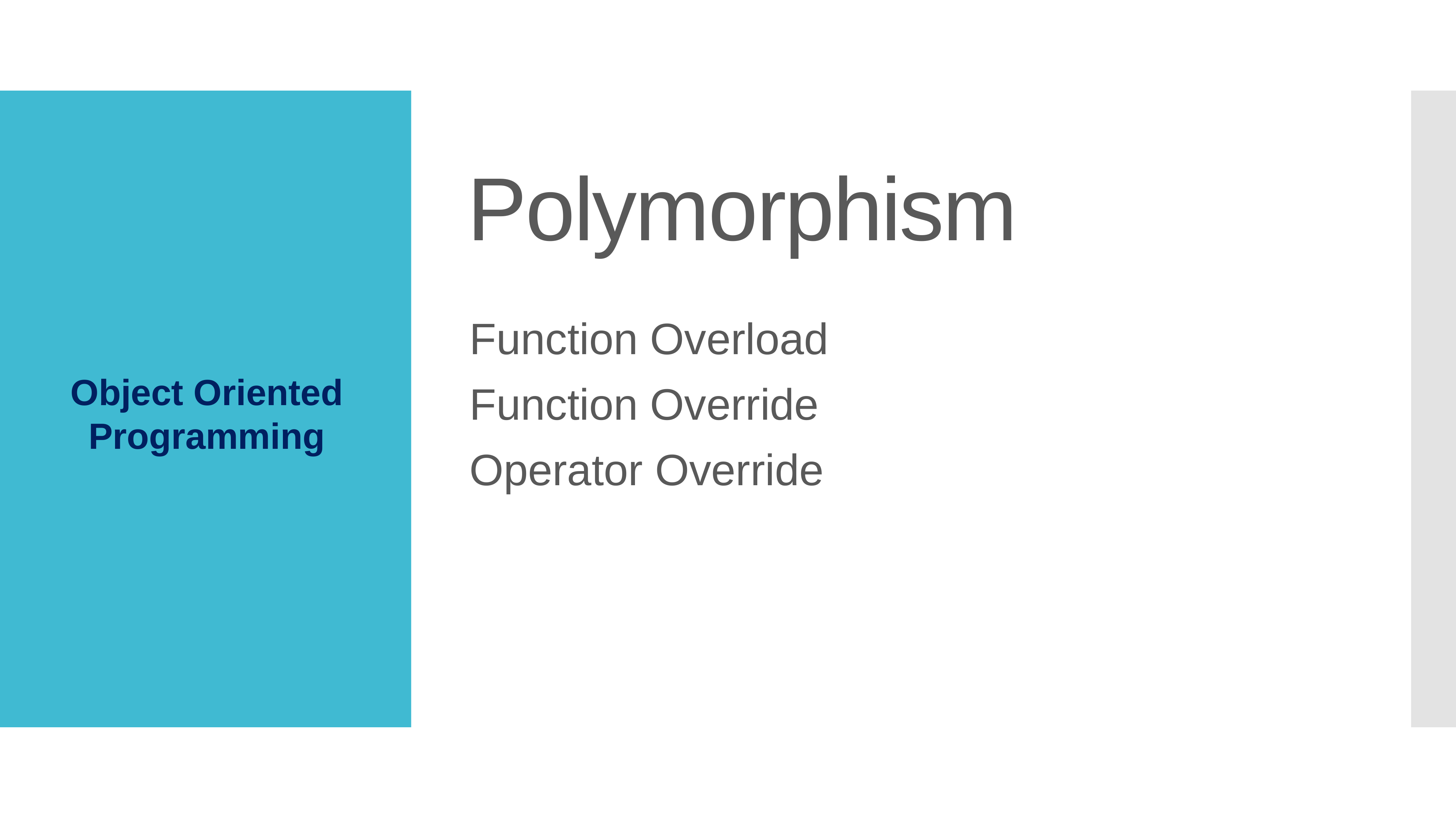

# Polymorphism
Function Overload
Function Override
Operator Override

Object Oriented Programming